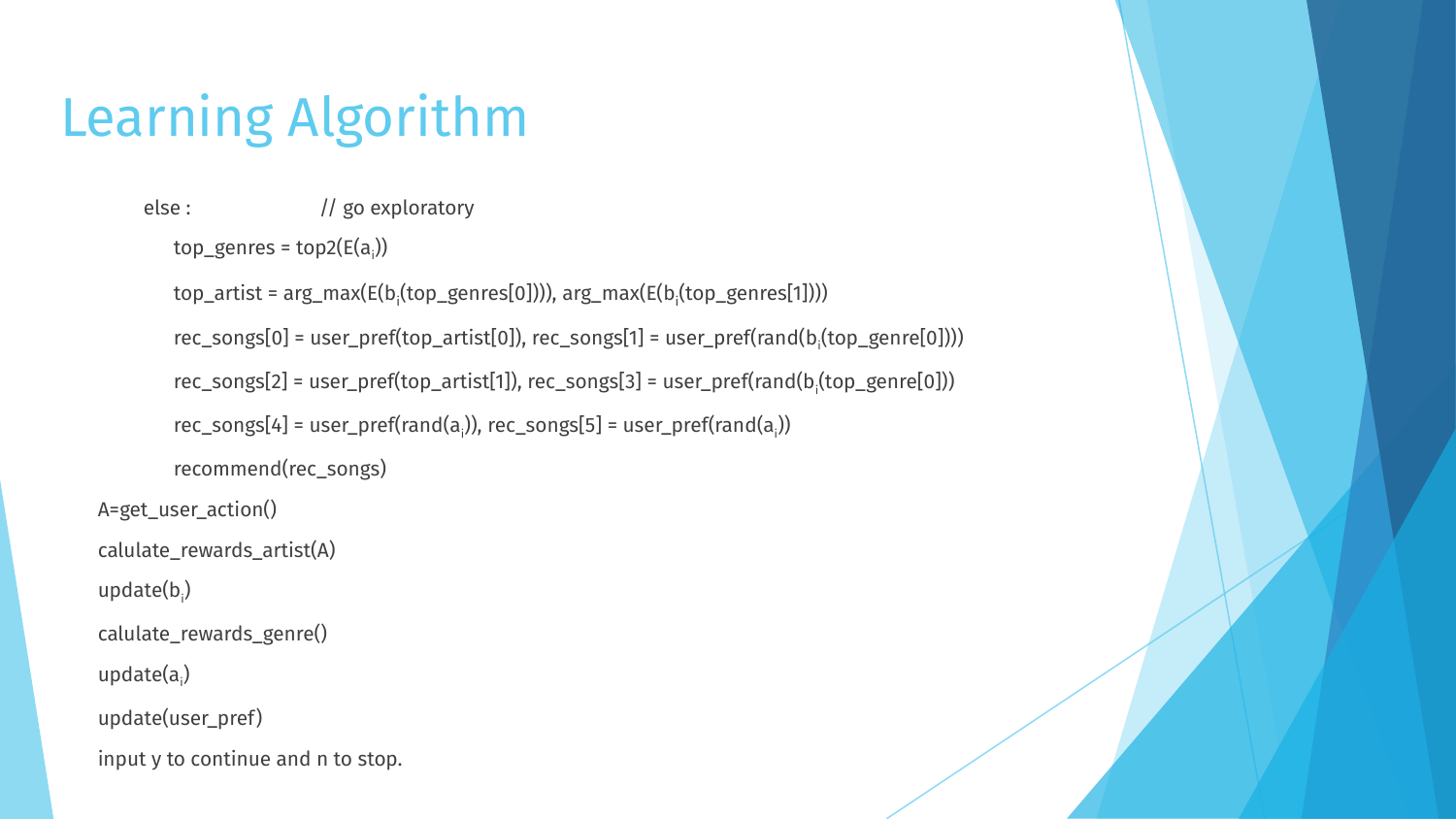

# Learning Algorithm
else :           	// go exploratory
    	top_genres = top2(E(ai))
    	top_artist = arg_max(E(bi(top_genres[0]))), arg_max(E(bi(top_genres[1])))
    	rec_songs[0] = user_pref(top_artist[0]), rec_songs[1] = user_pref(rand(bi(top_genre[0])))
    	rec_songs[2] = user_pref(top_artist[1]), rec_songs[3] = user_pref(rand(bi(top_genre[0]))
    	rec_songs[4] = user_pref(rand(ai)), rec_songs[5] = user_pref(rand(ai))
	recommend(rec_songs)
       A=get_user_action()
       calulate_rewards_artist(A)
       update(bi)
       calulate_rewards_genre()
       update(ai)
       update(user_pref)
       input y to continue and n to stop.